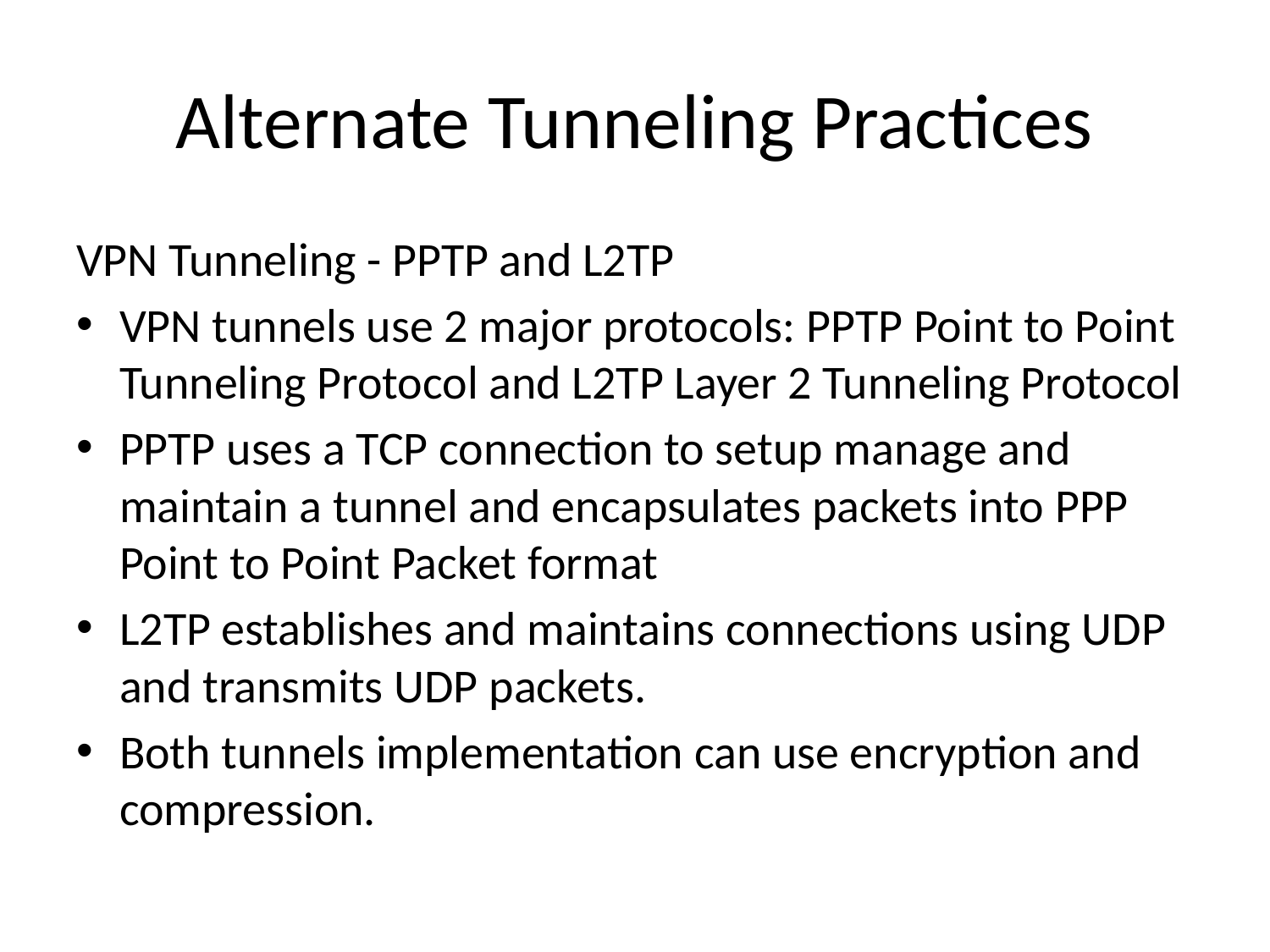

# Alternate Tunneling Practices
VPN Tunneling - PPTP and L2TP
VPN tunnels use 2 major protocols: PPTP Point to Point Tunneling Protocol and L2TP Layer 2 Tunneling Protocol
PPTP uses a TCP connection to setup manage and maintain a tunnel and encapsulates packets into PPP Point to Point Packet format
L2TP establishes and maintains connections using UDP and transmits UDP packets.
Both tunnels implementation can use encryption and compression.